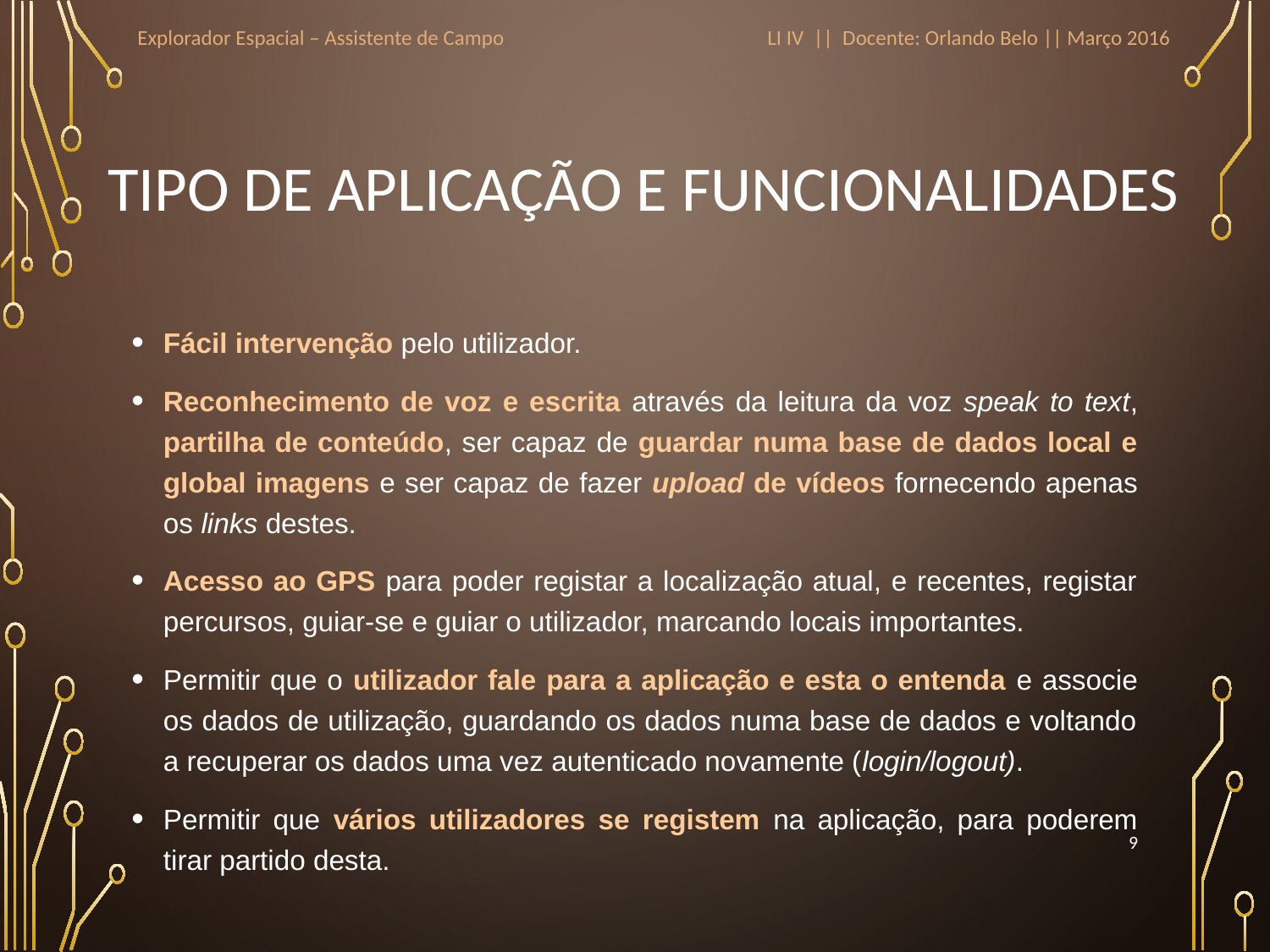

Explorador Espacial – Assistente de Campo
LI IV  ||  Docente: Orlando Belo || Março 2016
# Tipo de Aplicação e Funcionalidades
Fácil intervenção pelo utilizador.
Reconhecimento de voz e escrita através da leitura da voz speak to text, partilha de conteúdo, ser capaz de guardar numa base de dados local e global imagens e ser capaz de fazer upload de vídeos fornecendo apenas os links destes.
Acesso ao GPS para poder registar a localização atual, e recentes, registar percursos, guiar-se e guiar o utilizador, marcando locais importantes.
Permitir que o utilizador fale para a aplicação e esta o entenda e associe os dados de utilização, guardando os dados numa base de dados e voltando a recuperar os dados uma vez autenticado novamente (login/logout).
Permitir que vários utilizadores se registem na aplicação, para poderem tirar partido desta.
9